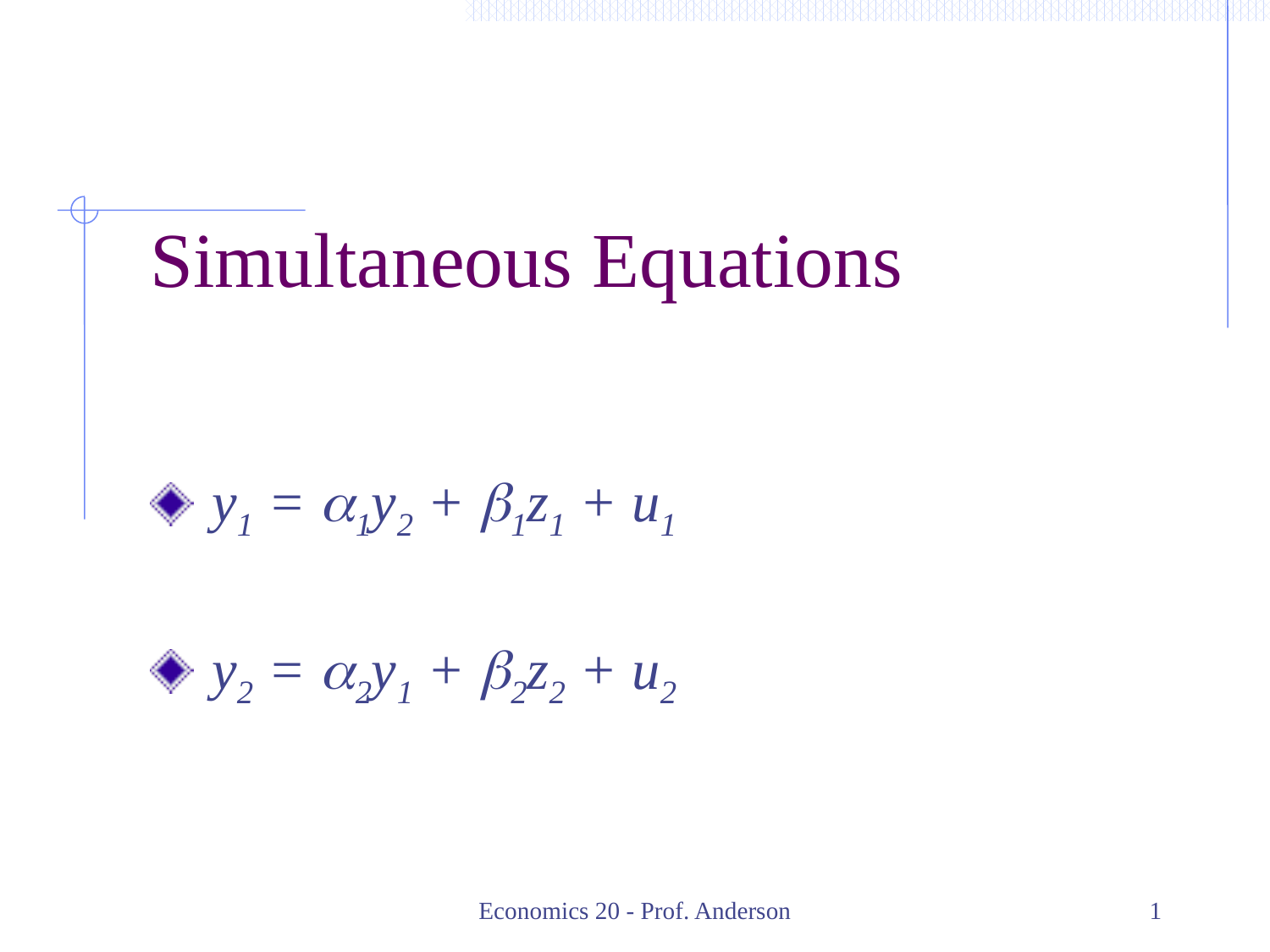

Simultaneous Equations
 y1 = α1y2 + β1z1 + u1

 y2 = α2y1 + β2z2 + u2
Economics 20 - Prof. Anderson
1